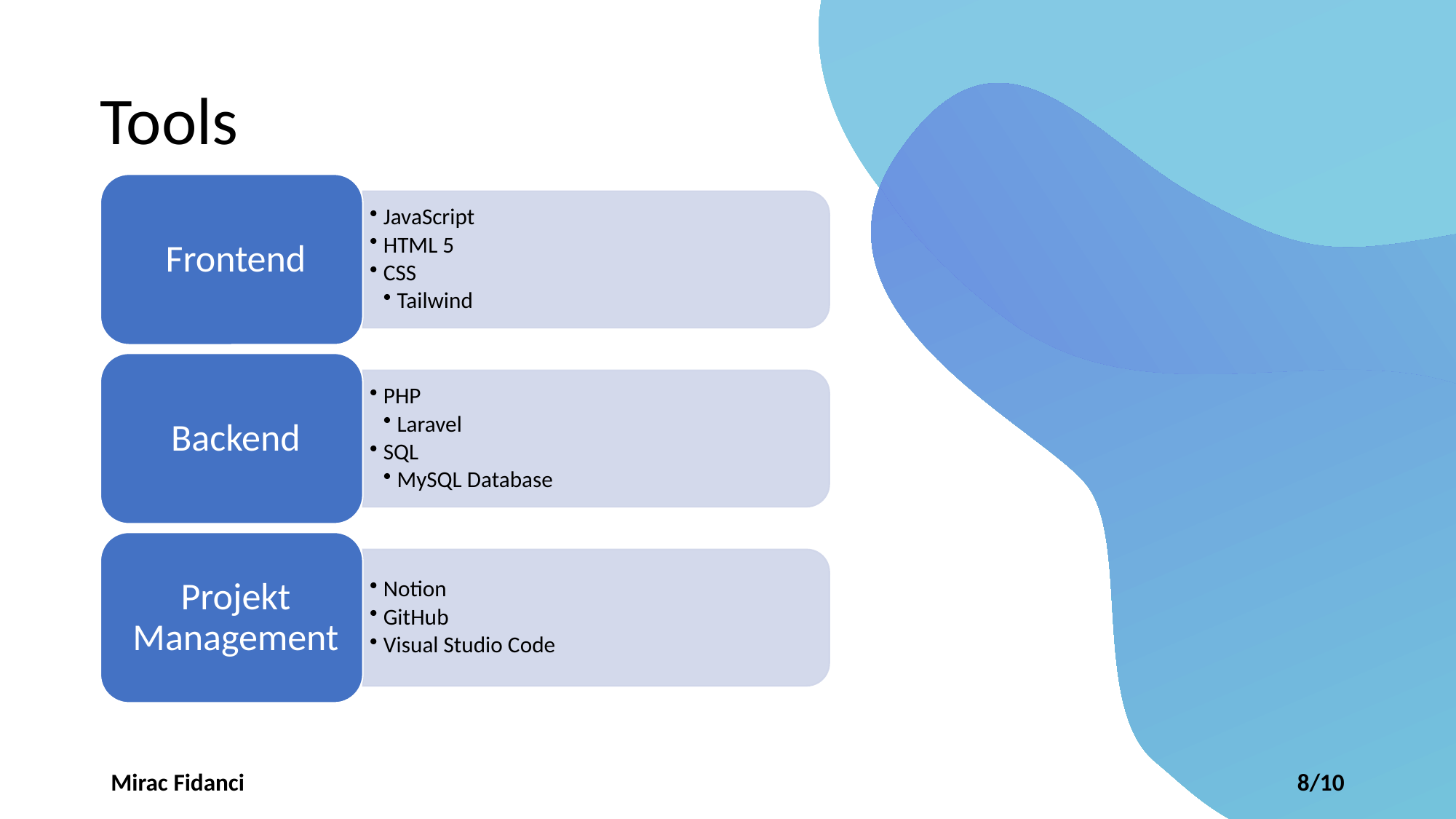

# Tools
JavaScript
HTML 5
CSS
Tailwind
Frontend
PHP
Laravel
SQL
MySQL Database
Backend
Notion
GitHub
Visual Studio Code
Projekt Management
Mirac Fidanci
8/10